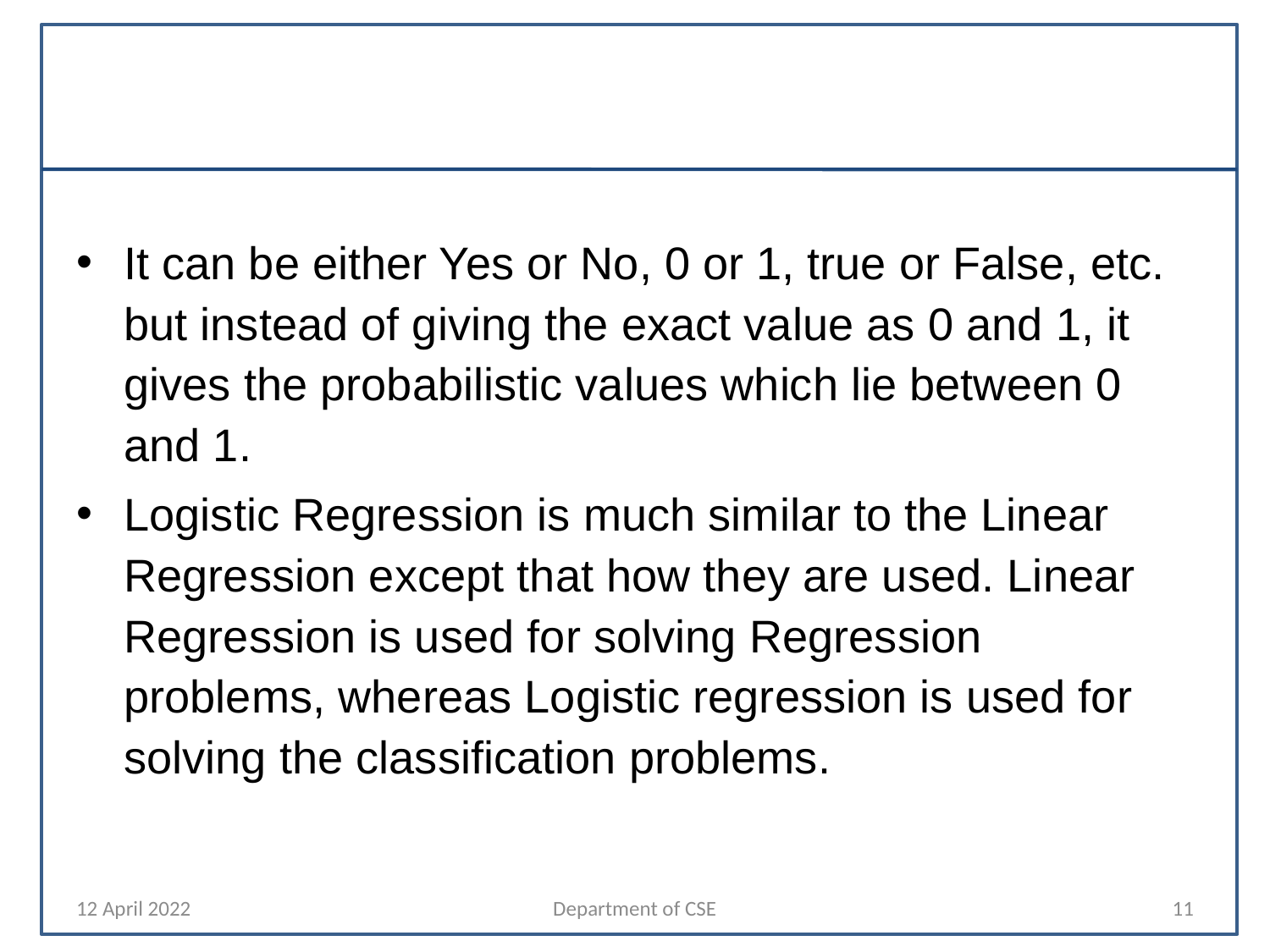

#
It can be either Yes or No, 0 or 1, true or False, etc. but instead of giving the exact value as 0 and 1, it gives the probabilistic values which lie between 0 and 1.
Logistic Regression is much similar to the Linear Regression except that how they are used. Linear Regression is used for solving Regression problems, whereas Logistic regression is used for solving the classification problems.

12 April 2022
Department of CSE
11